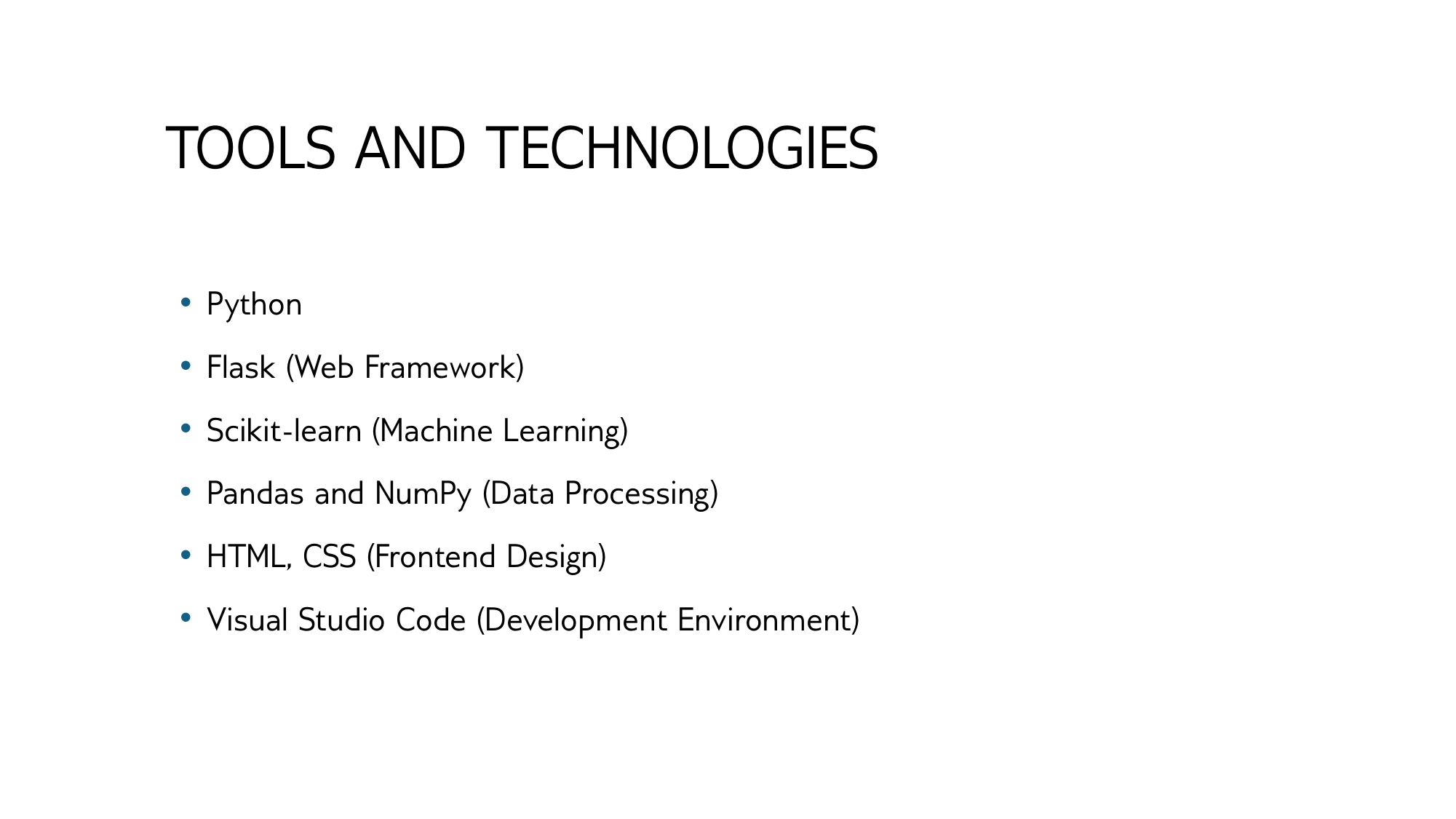

Tools and Technologies
Python
Flask (Web Framework)
Scikit-learn (Machine Learning)
Pandas and NumPy (Data Processing)
HTML, CSS (Frontend Design)
Visual Studio Code (Development Environment)